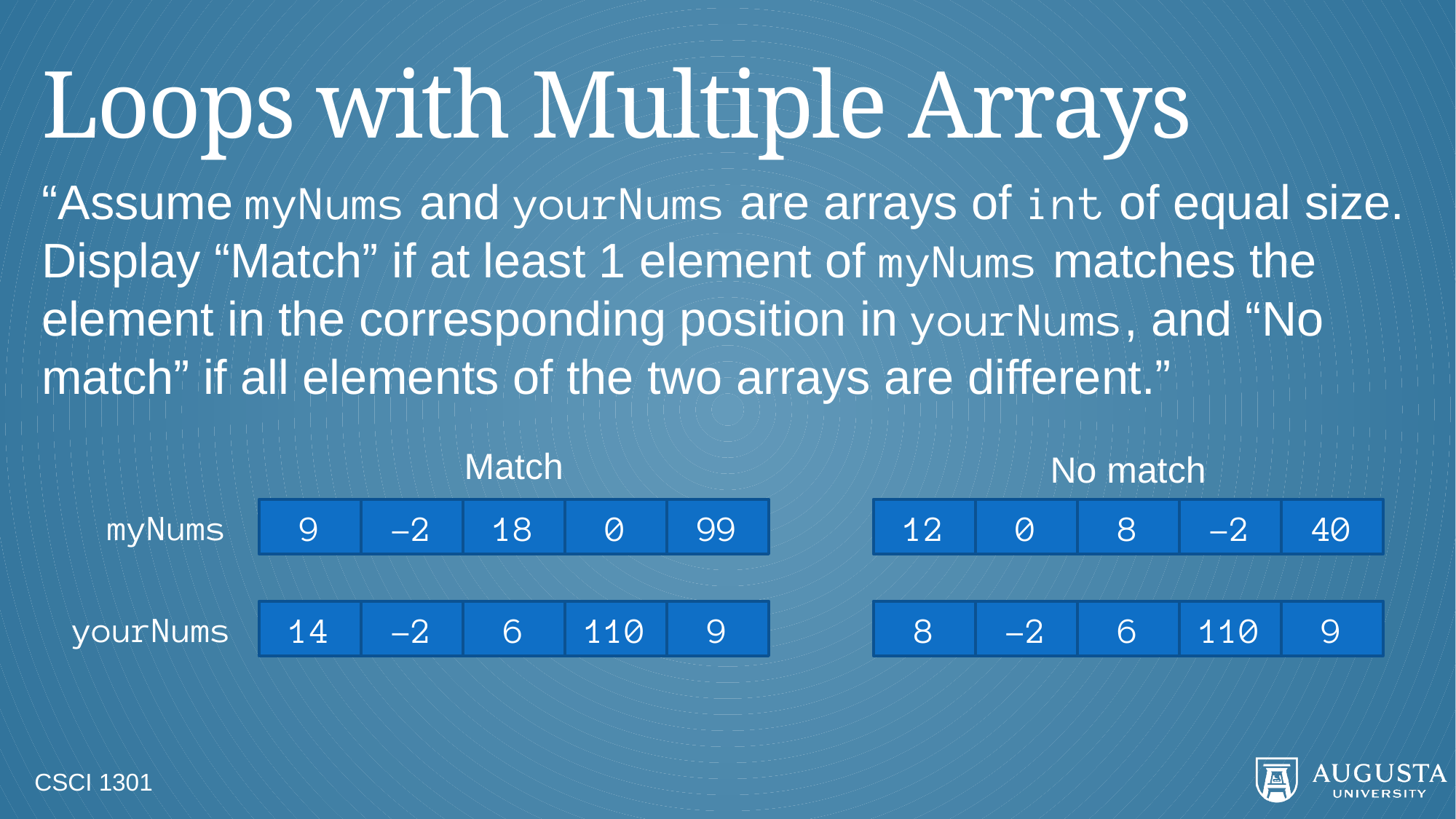

# Loops with Multiple Arrays
“Assume myNums and yourNums are arrays of int of equal size. Display “Match” if at least 1 element of myNums matches the element in the corresponding position in yourNums, and “No match” if all elements of the two arrays are different.”
Match
No match
myNums
9
-2
18
0
99
12
0
8
-2
40
yourNums
14
-2
6
110
9
8
-2
6
110
9
CSCI 1301